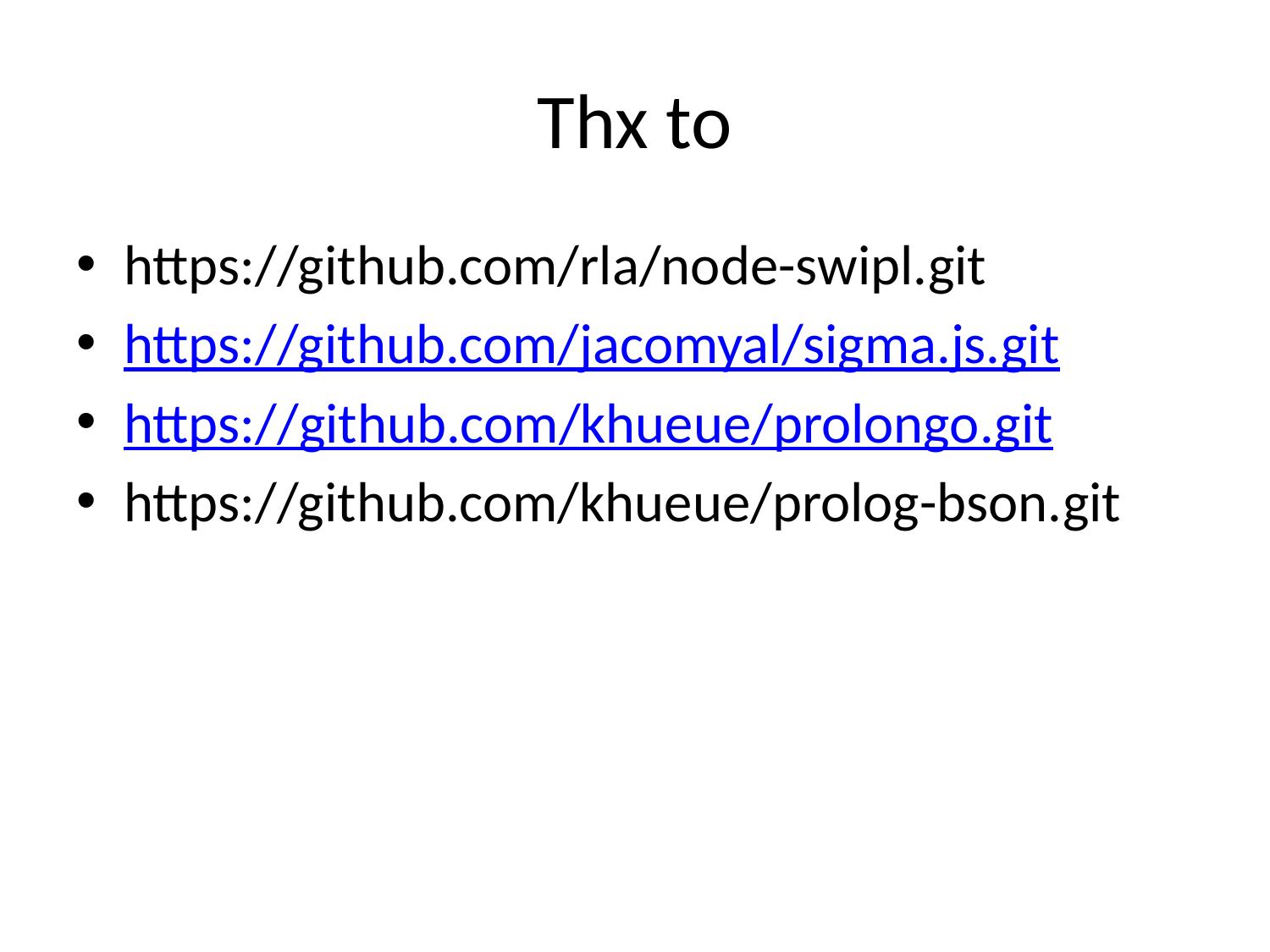

# Thx to
https://github.com/rla/node-swipl.git
https://github.com/jacomyal/sigma.js.git
https://github.com/khueue/prolongo.git
https://github.com/khueue/prolog-bson.git